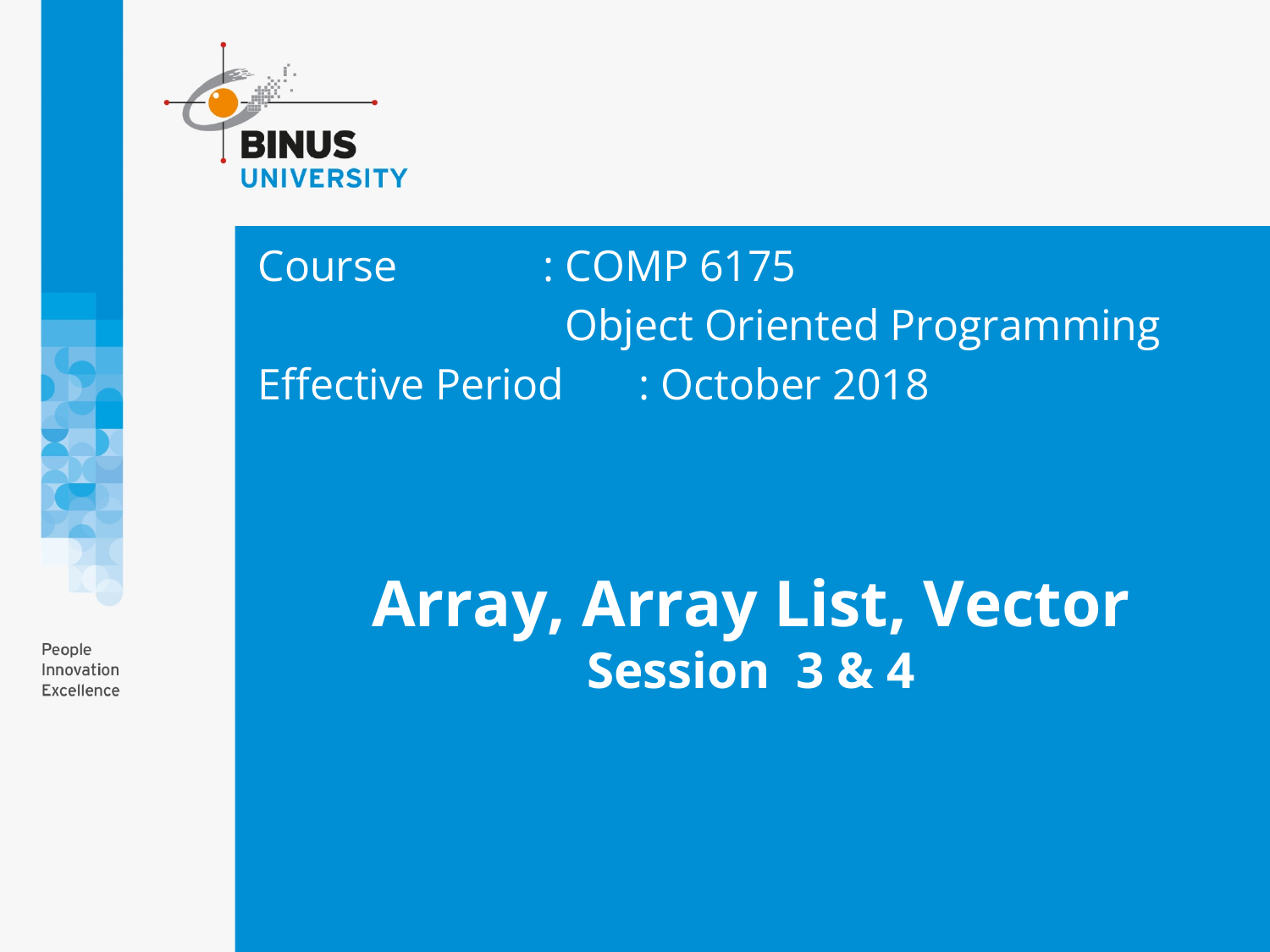

Course		: COMP 6175
		  Object Oriented Programming
Effective Period	: October 2018
# Array, Array List, Vector Session  3 & 4